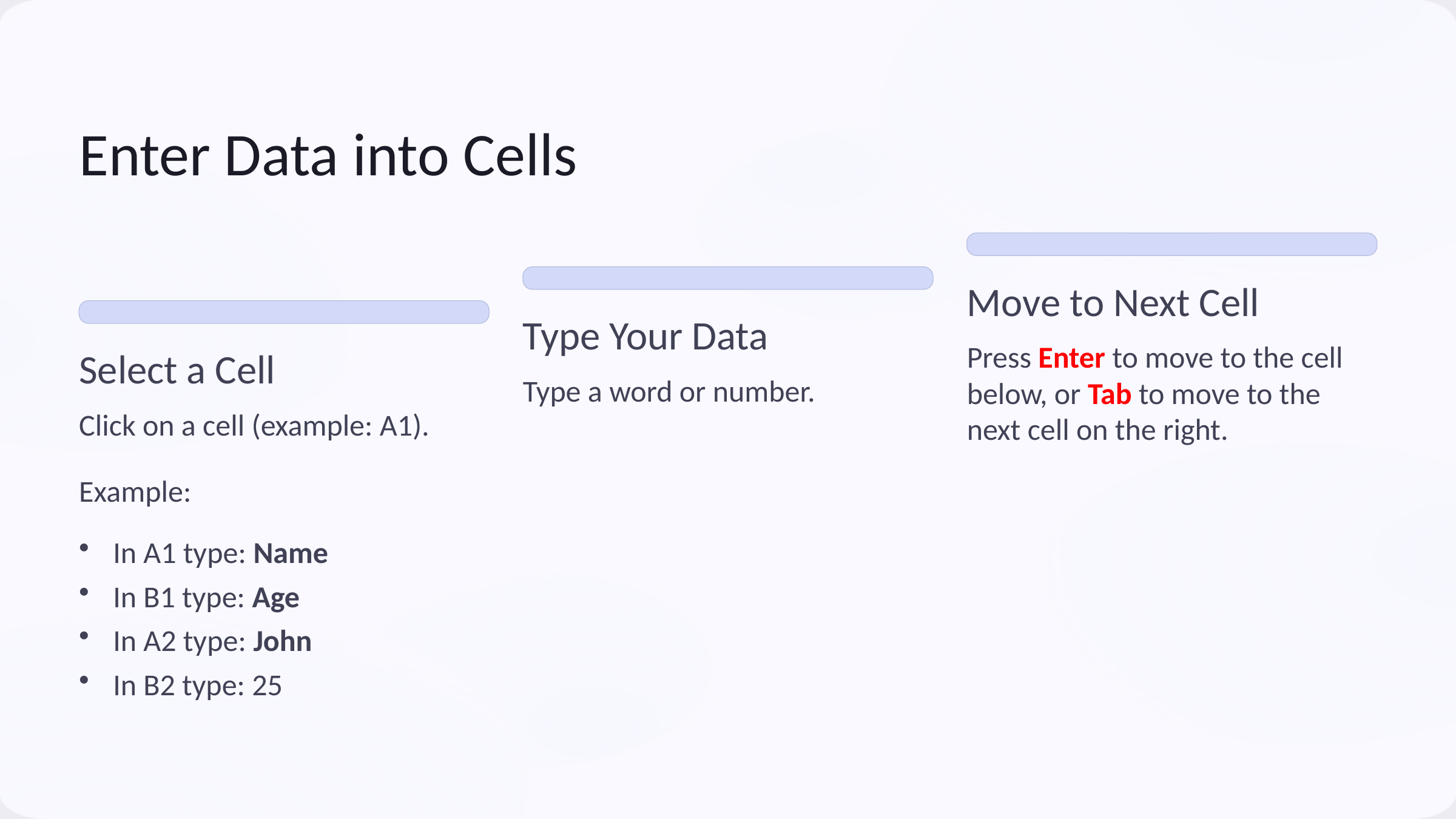

Enter Data into Cells

Move to Next Cell

Type Your Data
Press Enter to move to the cell below, or Tab to move to the next cell on the right.
Select a Cell
Type a word or number.
Click on a cell (example: A1).
Example:
In A1 type: Name
In B1 type: Age
In A2 type: John
In B2 type: 25